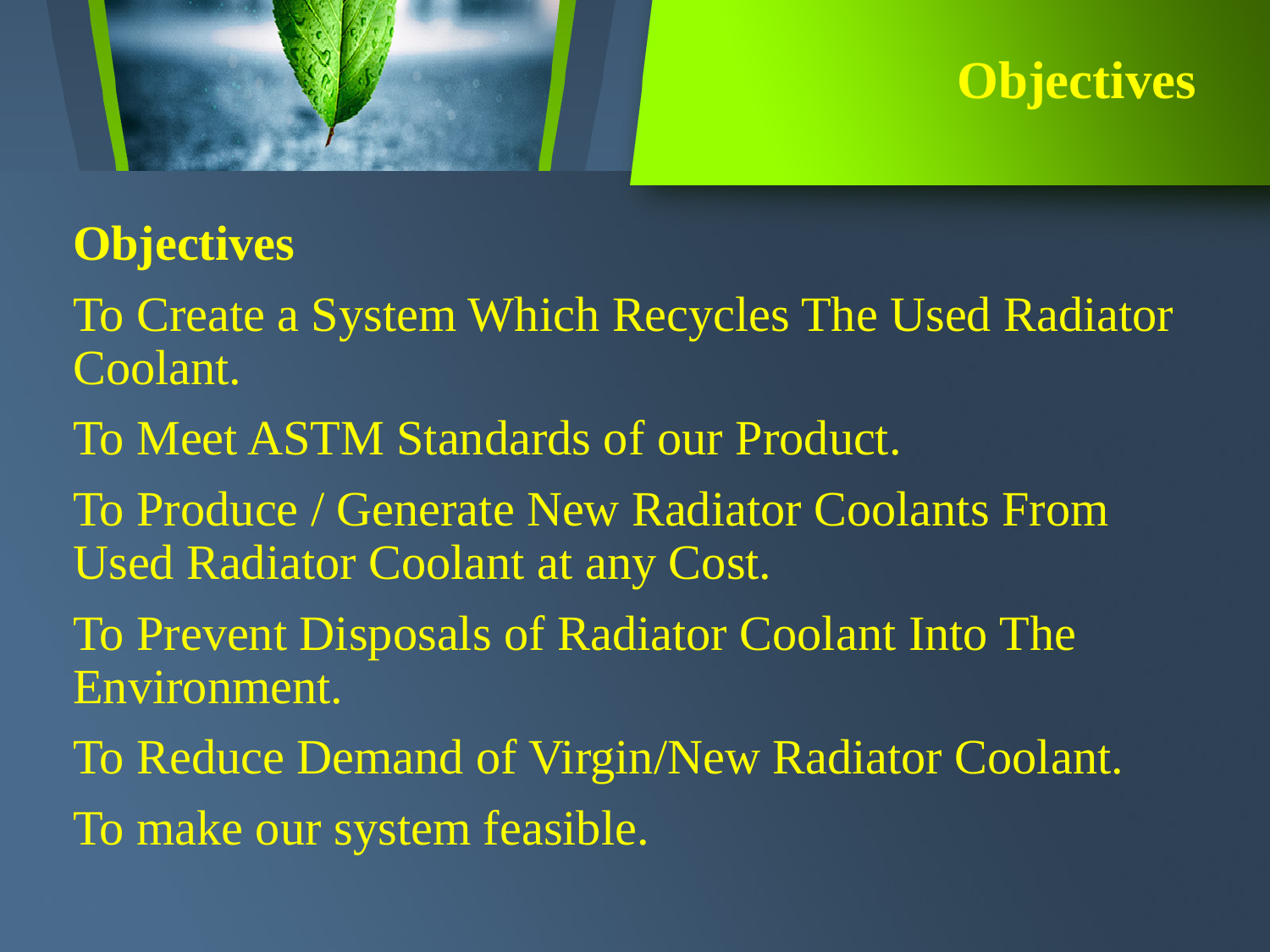

# Objectives
Objectives
To Create a System Which Recycles The Used Radiator Coolant.
To Meet ASTM Standards of our Product.
To Produce / Generate New Radiator Coolants From Used Radiator Coolant at any Cost.
To Prevent Disposals of Radiator Coolant Into The Environment.
To Reduce Demand of Virgin/New Radiator Coolant.
To make our system feasible.